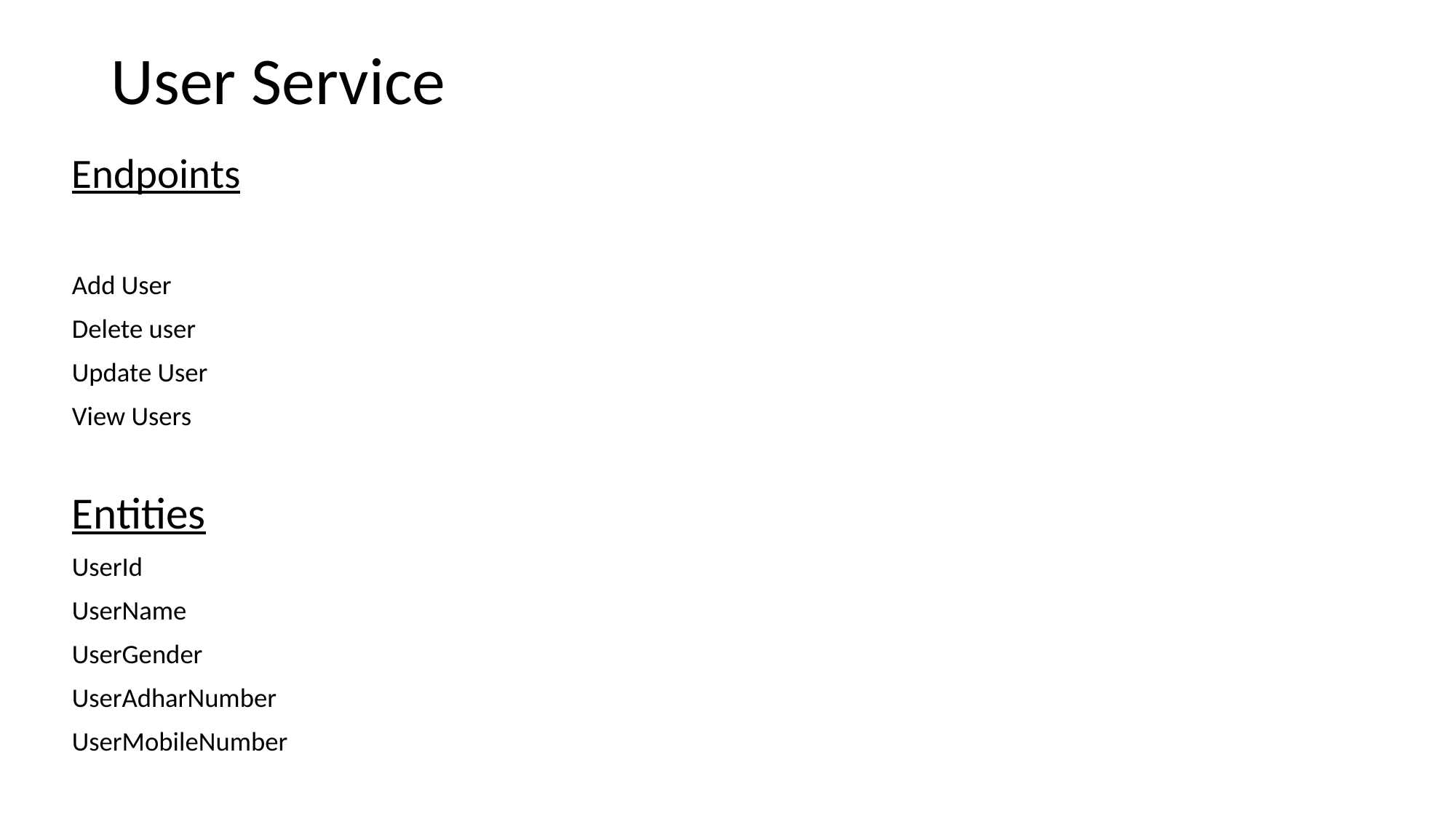

# User Service
Endpoints

Add User
Delete user
Update User
View Users

Entities
UserId
UserName
UserGender
UserAdharNumber
UserMobileNumber